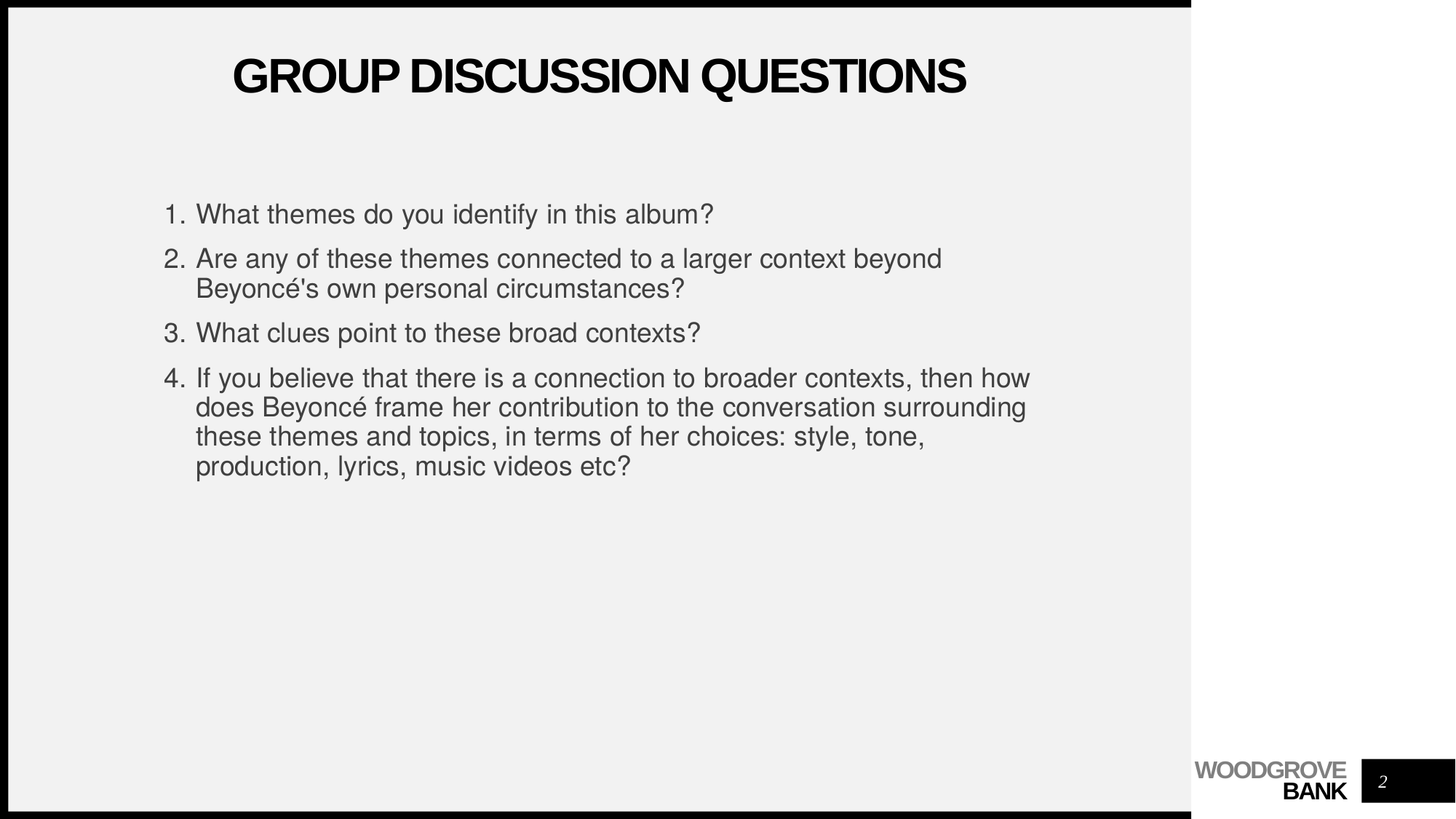

# GROUP DISCUSSION QUESTIONS
What themes do you identify in this album?
Are any of these themes connected to a larger context beyond Beyoncé's own personal circumstances?
What clues point to these broad contexts?
If you believe that there is a connection to broader contexts, then how does Beyoncé frame her contribution to the conversation surrounding these themes and topics, in terms of her choices: style, tone, production, lyrics, music videos etc?

2